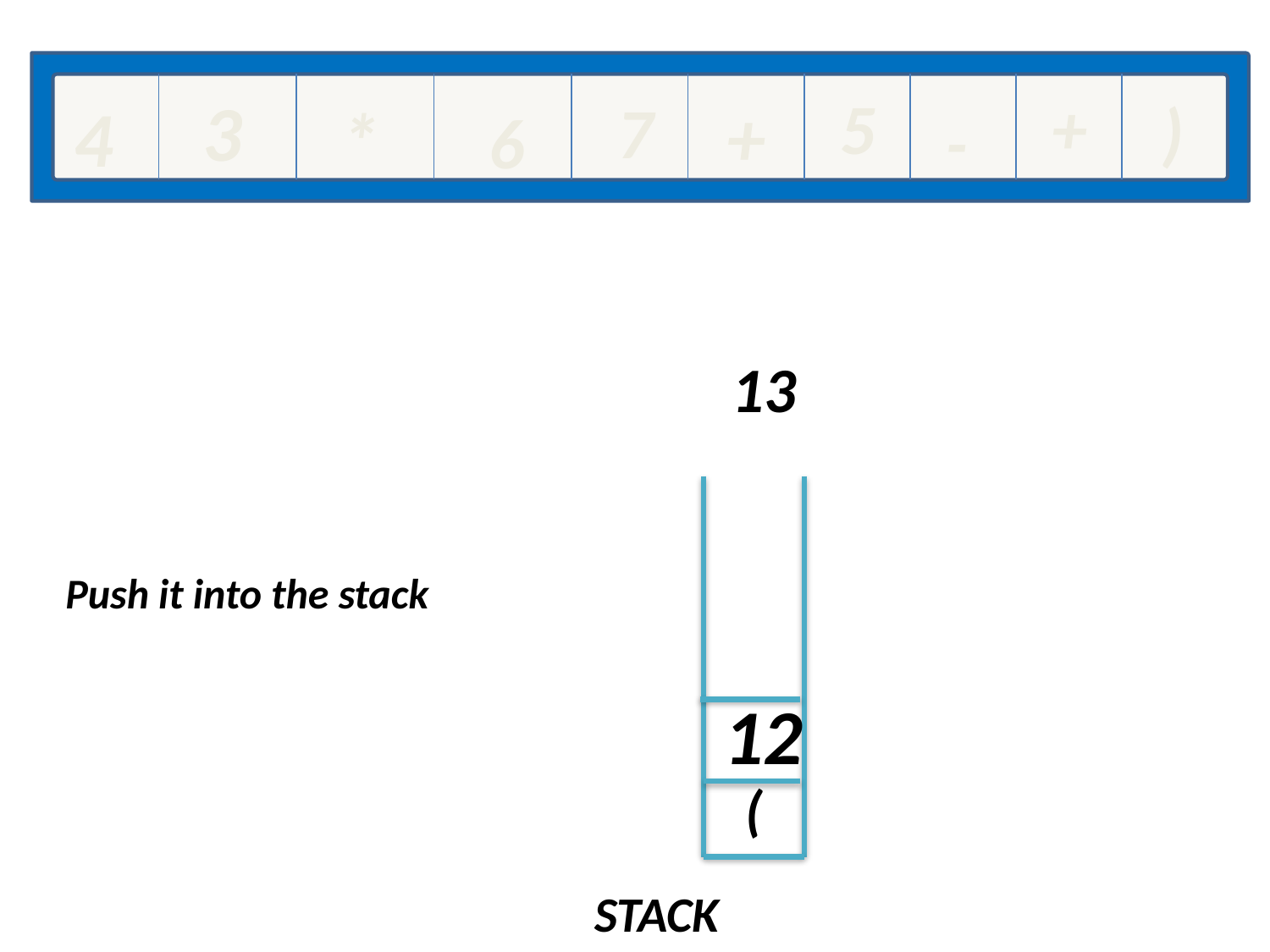

3
5
+
7
)
+
4
*
6
-

13
Push it into the stack
12
(
STACK